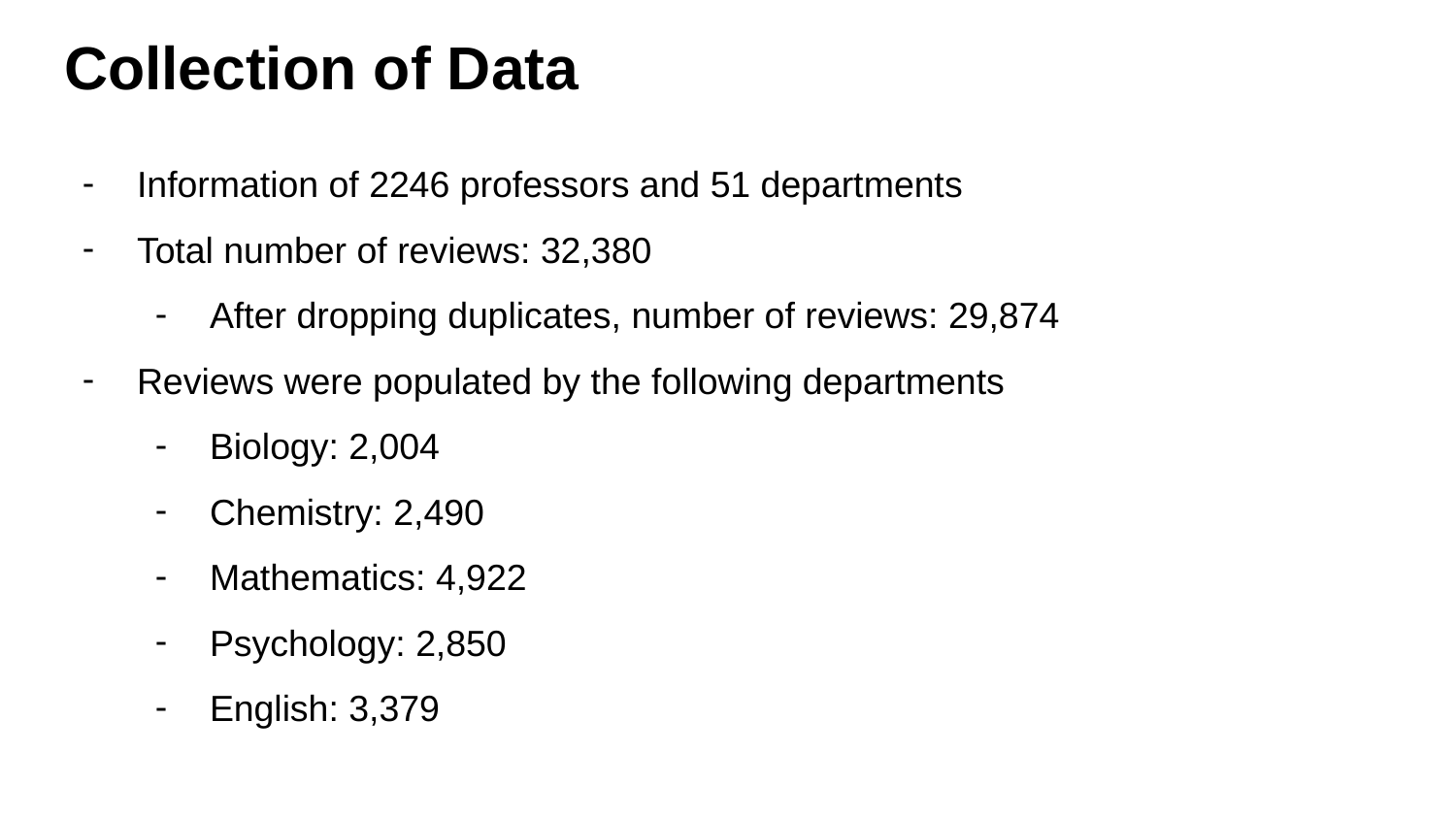

# Collection of Data
Information of 2246 professors and 51 departments
Total number of reviews: 32,380
After dropping duplicates, number of reviews: 29,874
Reviews were populated by the following departments
Biology: 2,004
Chemistry: 2,490
Mathematics: 4,922
Psychology: 2,850
English: 3,379